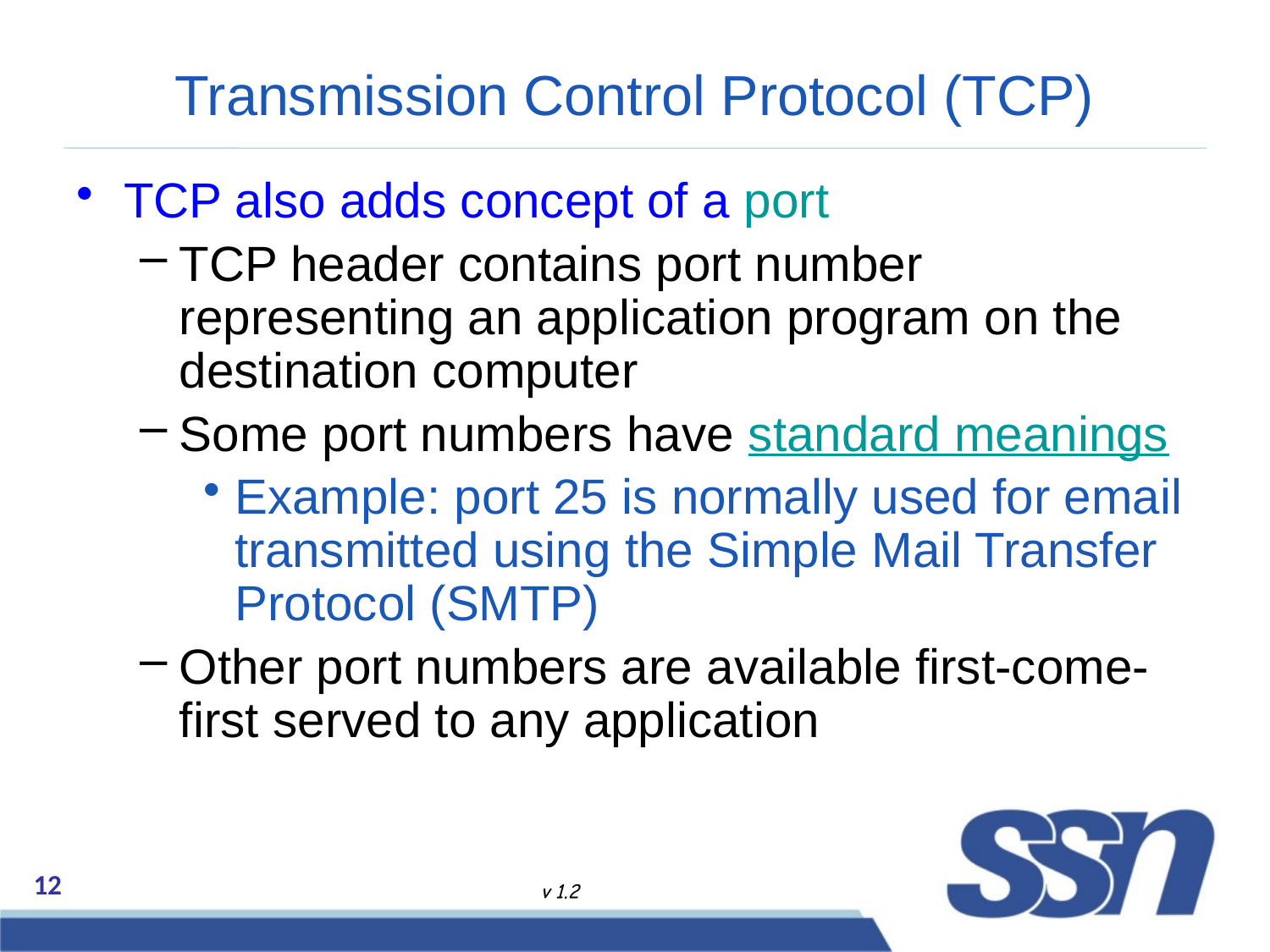

# Transmission Control Protocol (TCP)
TCP also adds concept of a port
TCP header contains port number representing an application program on the destination computer
Some port numbers have standard meanings
Example: port 25 is normally used for email transmitted using the Simple Mail Transfer Protocol (SMTP)
Other port numbers are available first-come-first served to any application